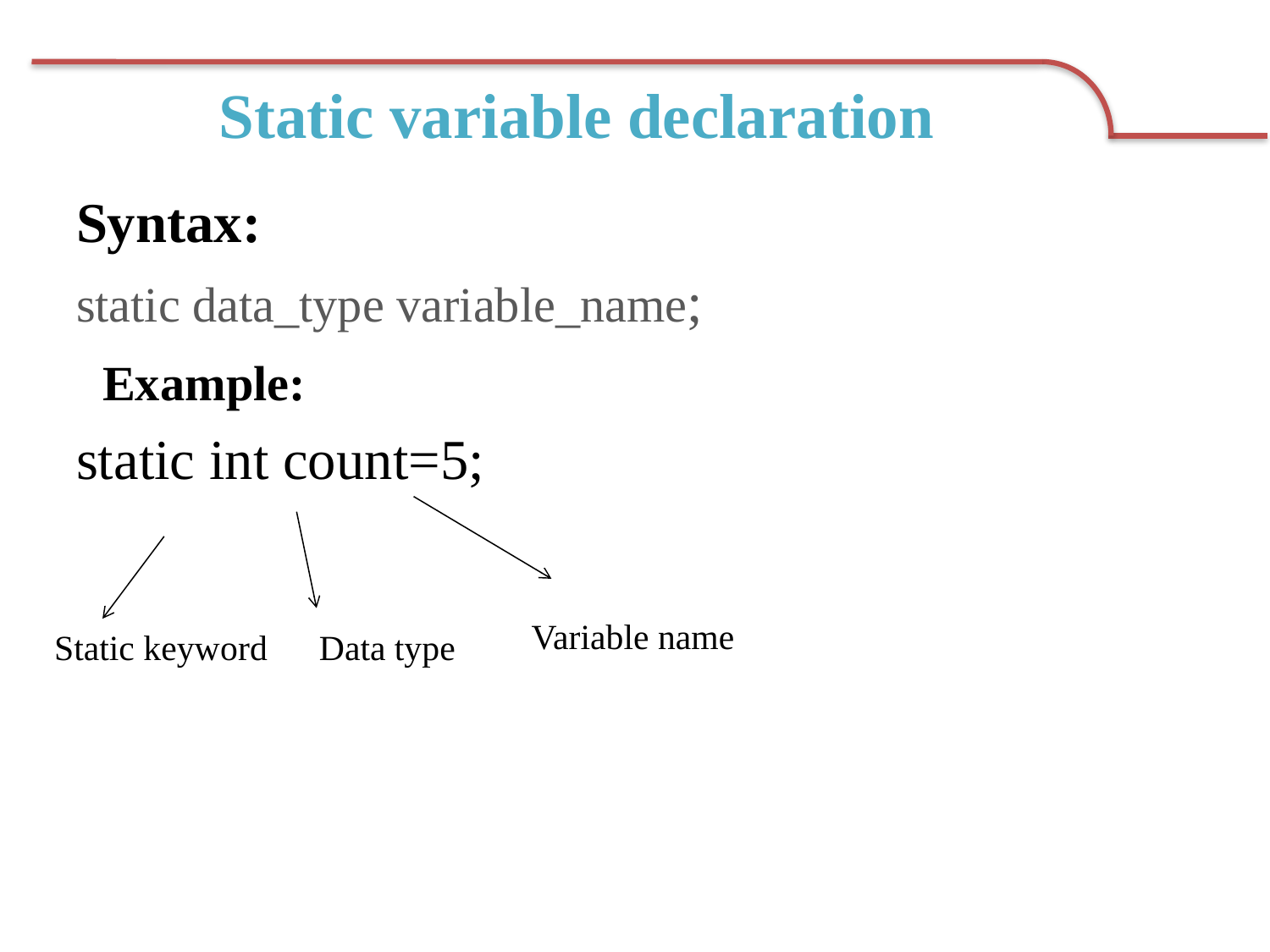

# Static variable declaration
Syntax:
static data_type variable_name;
  Example:
static int count=5;

Variable name
Static keyword
Data type